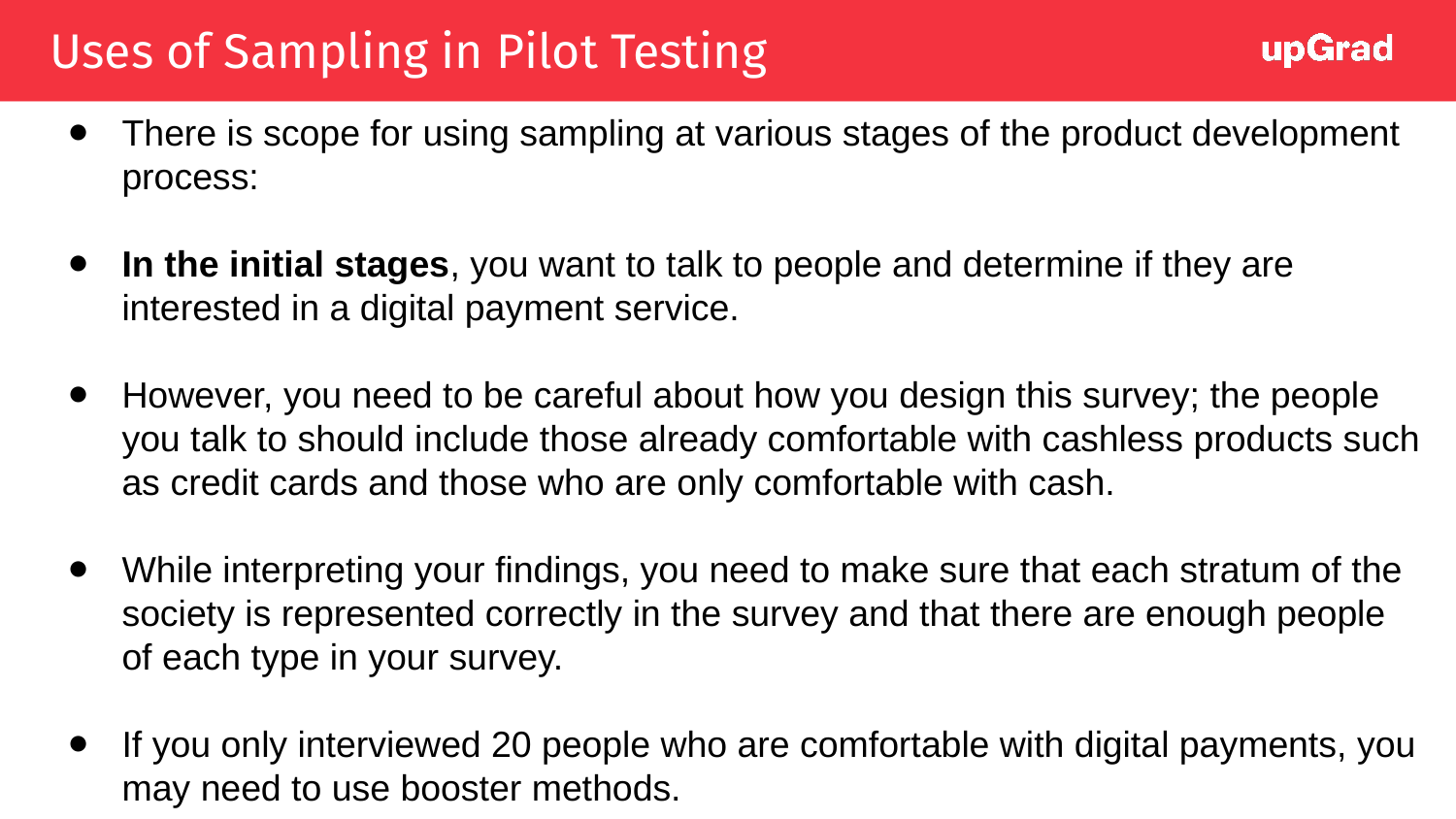

# Uses of Sampling in Pilot Testing

There is scope for using sampling at various stages of the product development process:

In the initial stages, you want to talk to people and determine if they are interested in a digital payment service.

However, you need to be careful about how you design this survey; the people you talk to should include those already comfortable with cashless products such as credit cards and those who are only comfortable with cash.

While interpreting your findings, you need to make sure that each stratum of the society is represented correctly in the survey and that there are enough people of each type in your survey.

If you only interviewed 20 people who are comfortable with digital payments, you may need to use booster methods.